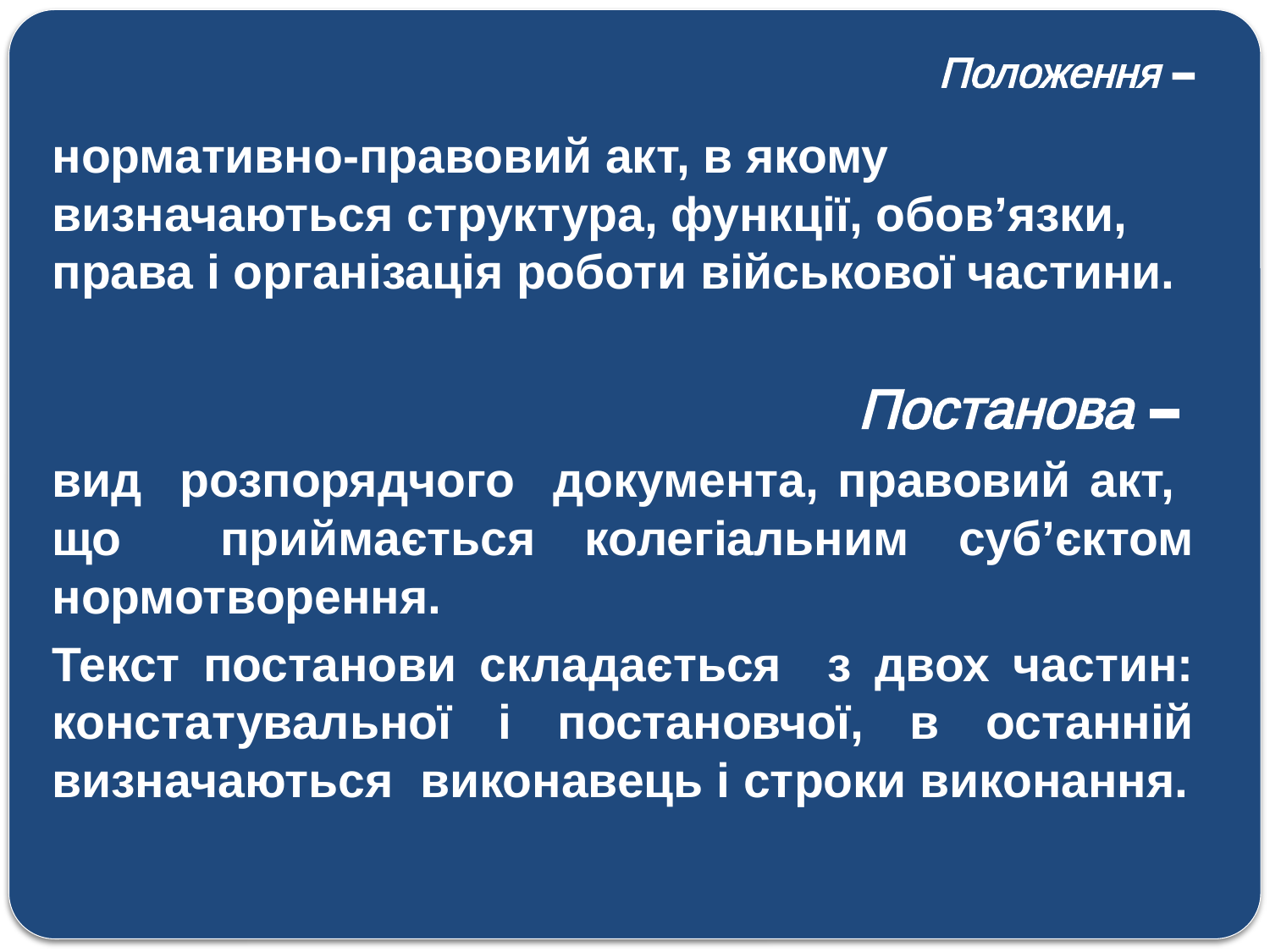

# Положення –
нормативно-правовий акт, в якому визначаються структура, функції, обов’язки, права і організація роботи військової частини.

Постанова –
вид  розпорядчого  документа, правовий акт,  що  приймається колегіальним суб’єктом нормотворення.
Текст постанови складається  з двох частин: констатувальної і постановчої, в останній визначаються  виконавець і строки виконання.